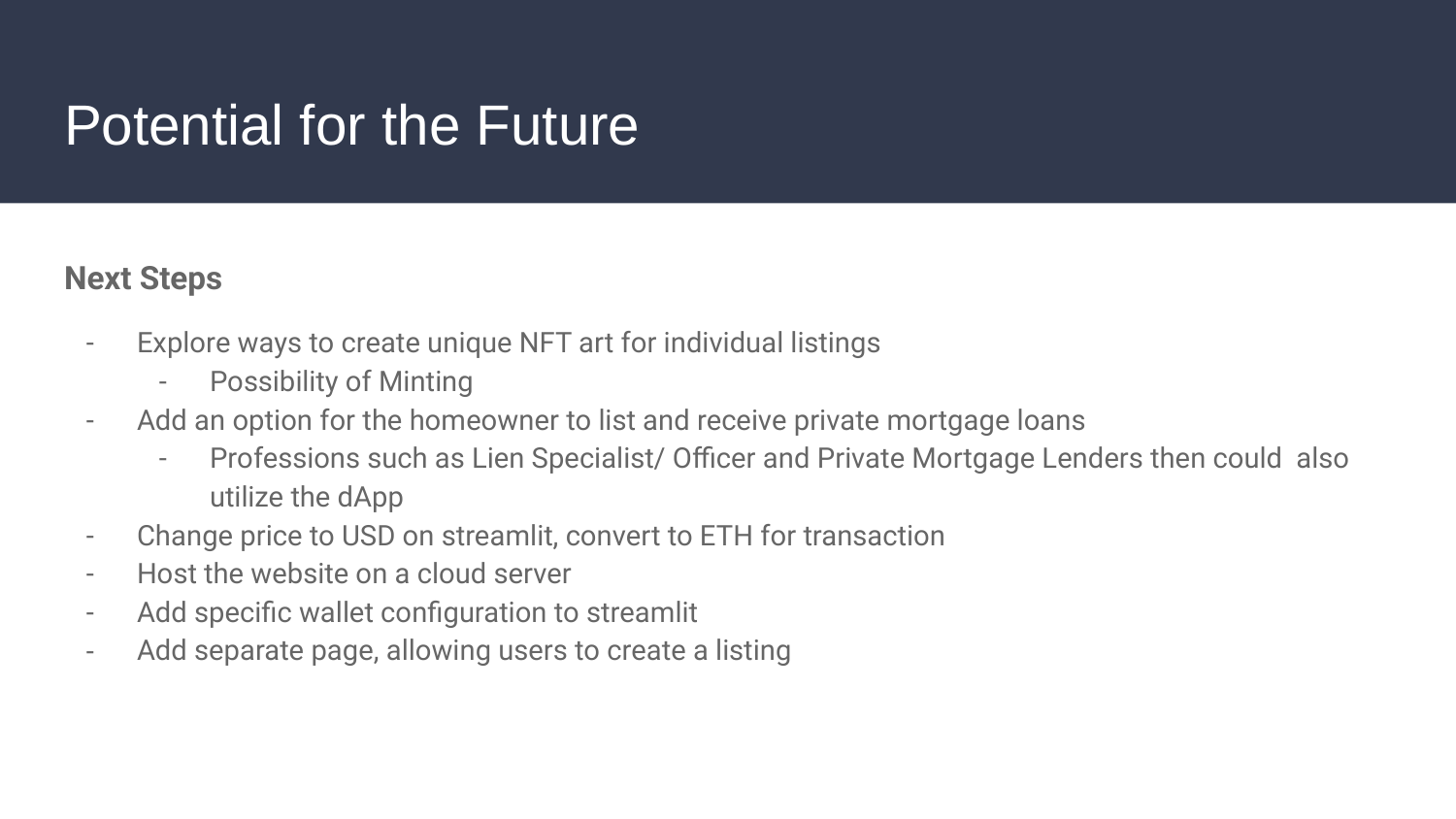

# Potential for the Future
Next Steps
Explore ways to create unique NFT art for individual listings
Possibility of Minting
Add an option for the homeowner to list and receive private mortgage loans
Professions such as Lien Specialist/ Officer and Private Mortgage Lenders then could  also utilize the dApp
Change price to USD on streamlit, convert to ETH for transaction
Host the website on a cloud server
Add specific wallet configuration to streamlit
Add separate page, allowing users to create a listing